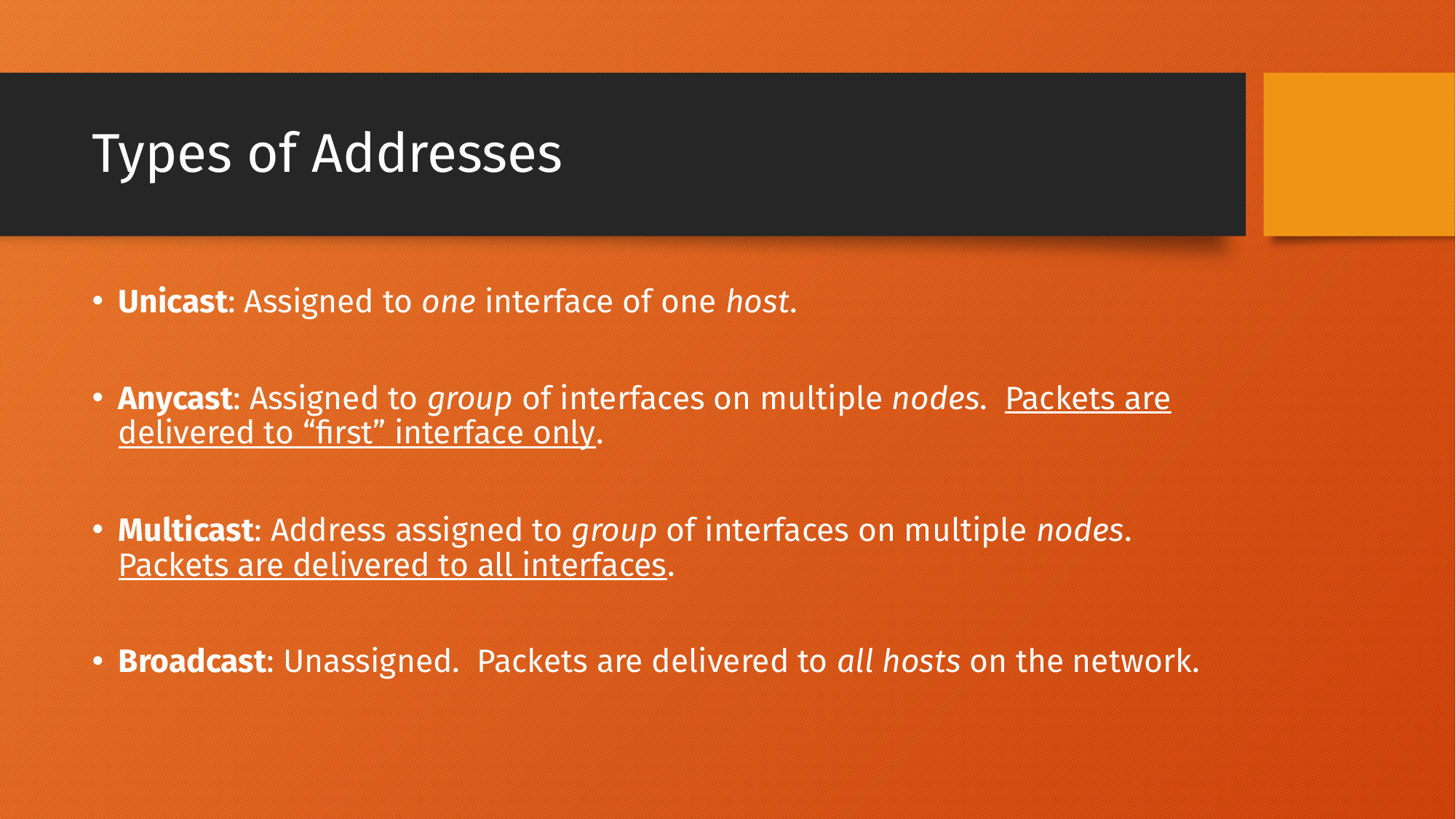

# Types of Addresses
Unicast: Assigned to one interface of one host.

Anycast: Assigned to group of interfaces on multiple nodes.  Packets are delivered to “first” interface only.

Multicast: Address assigned to group of interfaces on multiple nodes.  Packets are delivered to all interfaces.

Broadcast: Unassigned.  Packets are delivered to all hosts on the network.